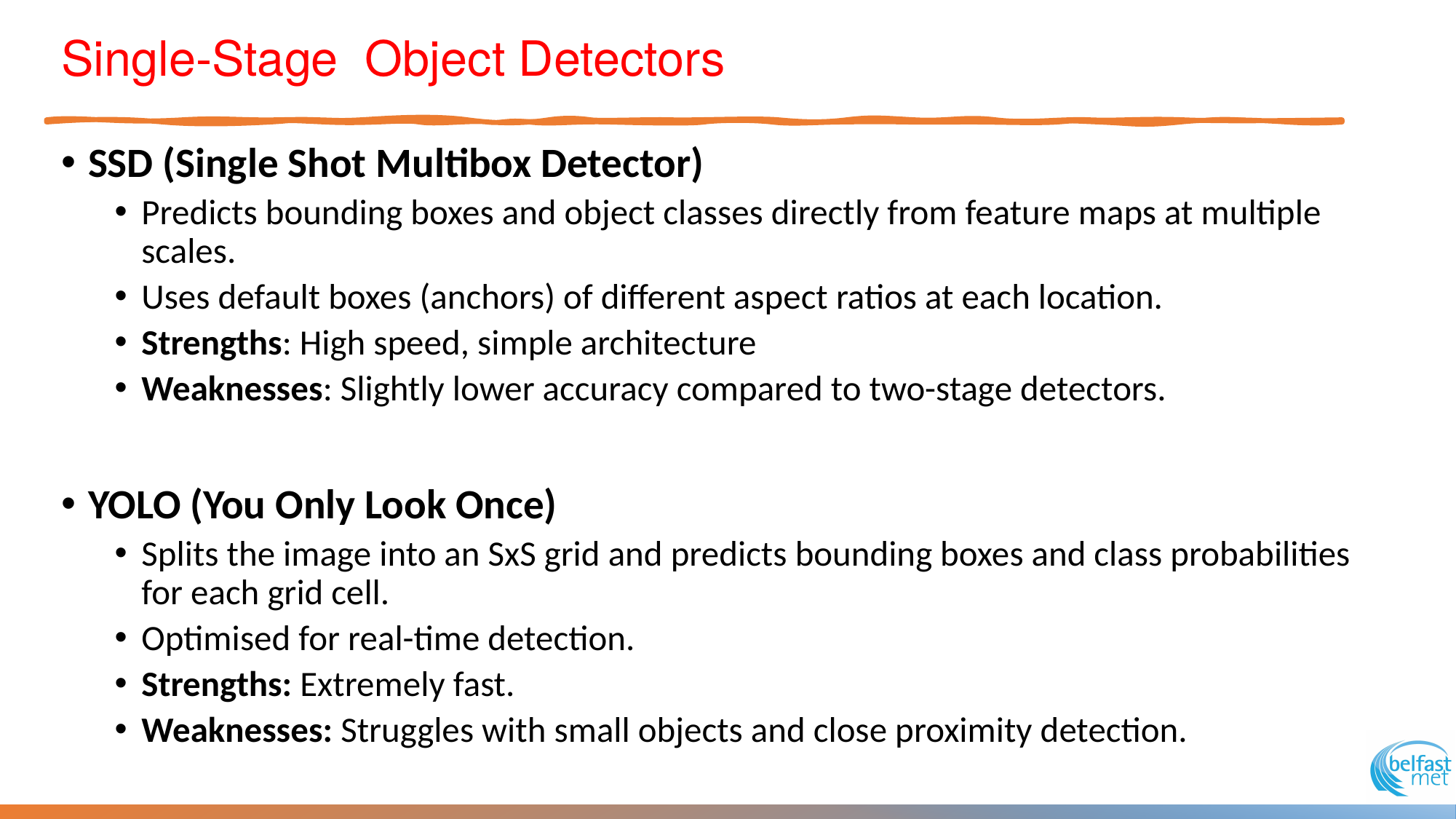

# Single-Stage  Object Detectors
SSD (Single Shot Multibox Detector)
Predicts bounding boxes and object classes directly from feature maps at multiple scales.
Uses default boxes (anchors) of different aspect ratios at each location.
Strengths: High speed, simple architecture
Weaknesses: Slightly lower accuracy compared to two-stage detectors.

YOLO (You Only Look Once)
Splits the image into an SxS grid and predicts bounding boxes and class probabilities for each grid cell.
Optimised for real-time detection.
Strengths: Extremely fast.
Weaknesses: Struggles with small objects and close proximity detection.